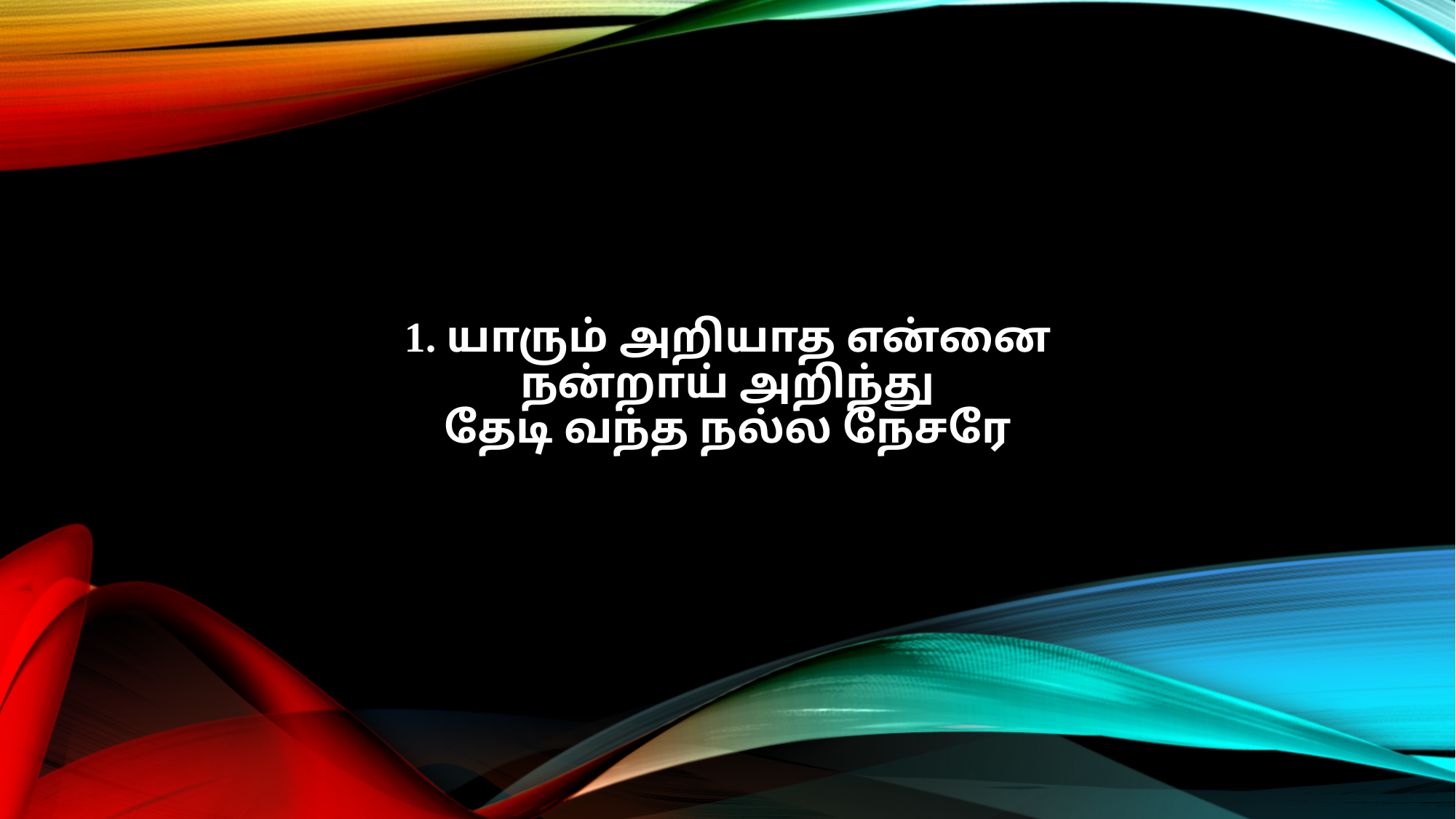

1. யாரும் அறியாத என்னை
நன்றாய் அறிந்து
தேடி வந்த நல்ல நேசரே